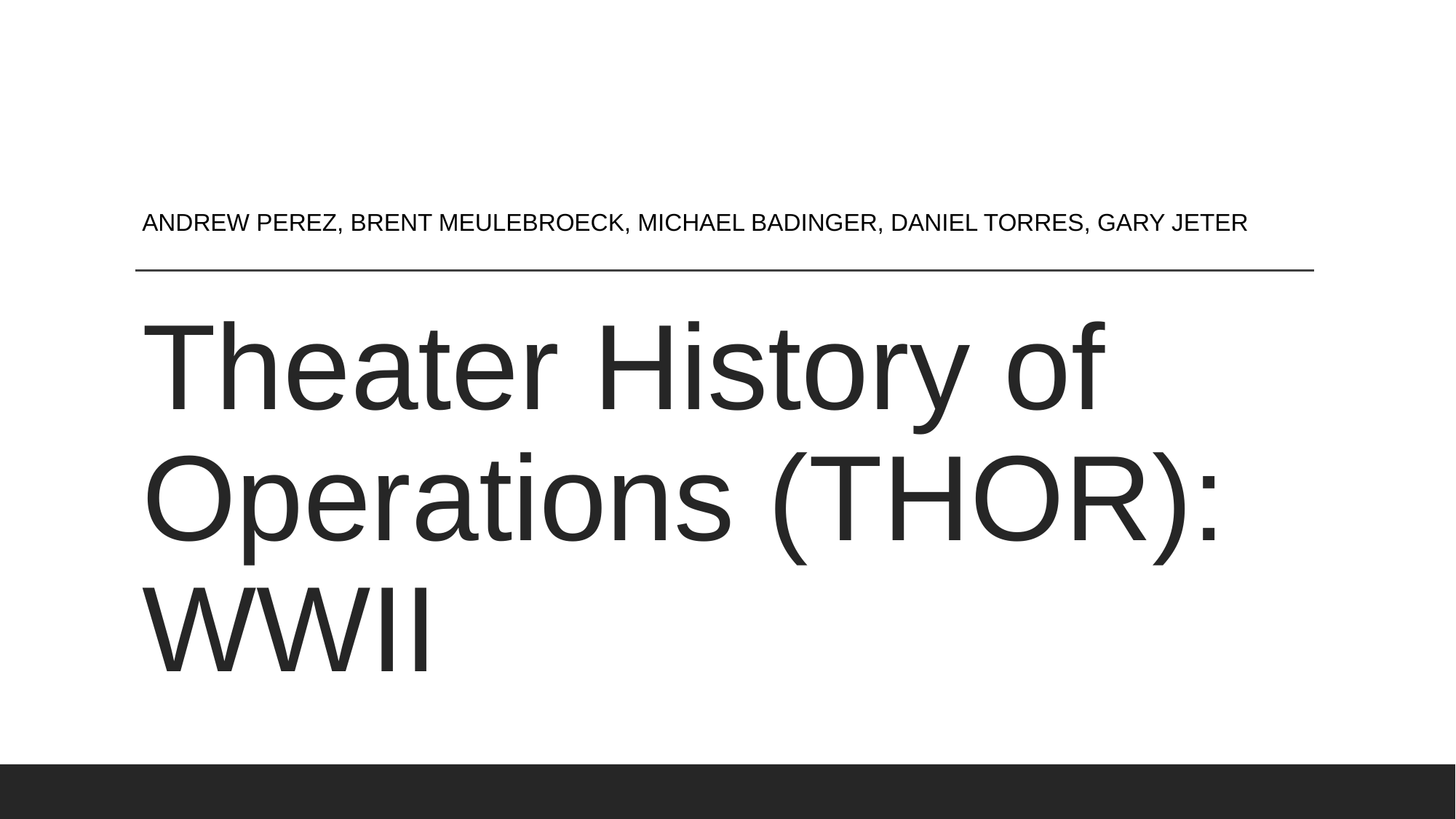

ANDREW PEREZ, BRENT MEULEBROECK, MICHAEL BADINGER, DANIEL TORRES, GARY JETER
# Theater History of Operations (THOR): WWII